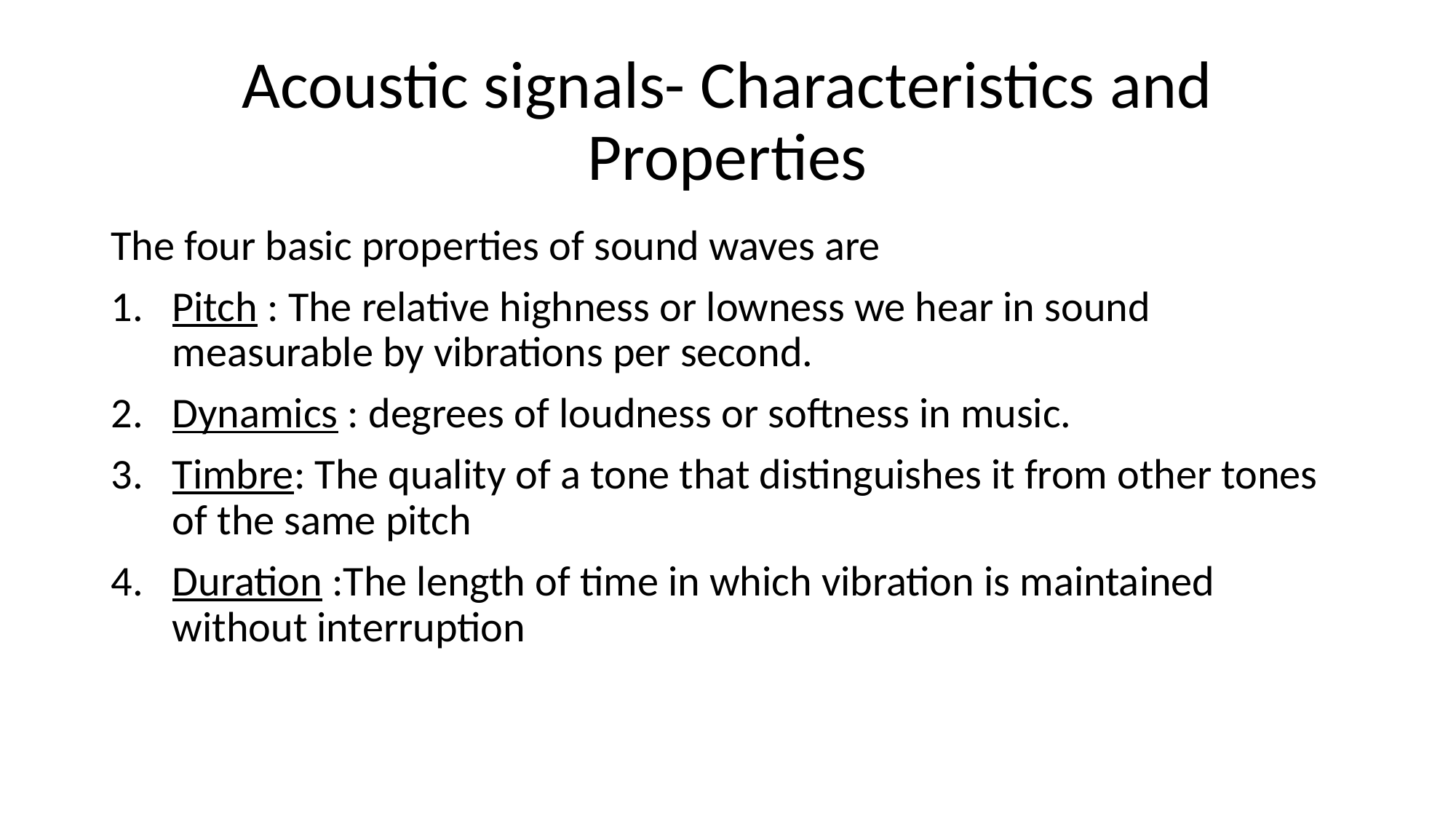

# Acoustic signals- Characteristics and Properties
The four basic properties of sound waves are
Pitch : The relative highness or lowness we hear in sound measurable by vibrations per second.
Dynamics : degrees of loudness or softness in music.
Timbre: The quality of a tone that distinguishes it from other tones of the same pitch
Duration :The length of time in which vibration is maintained without interruption